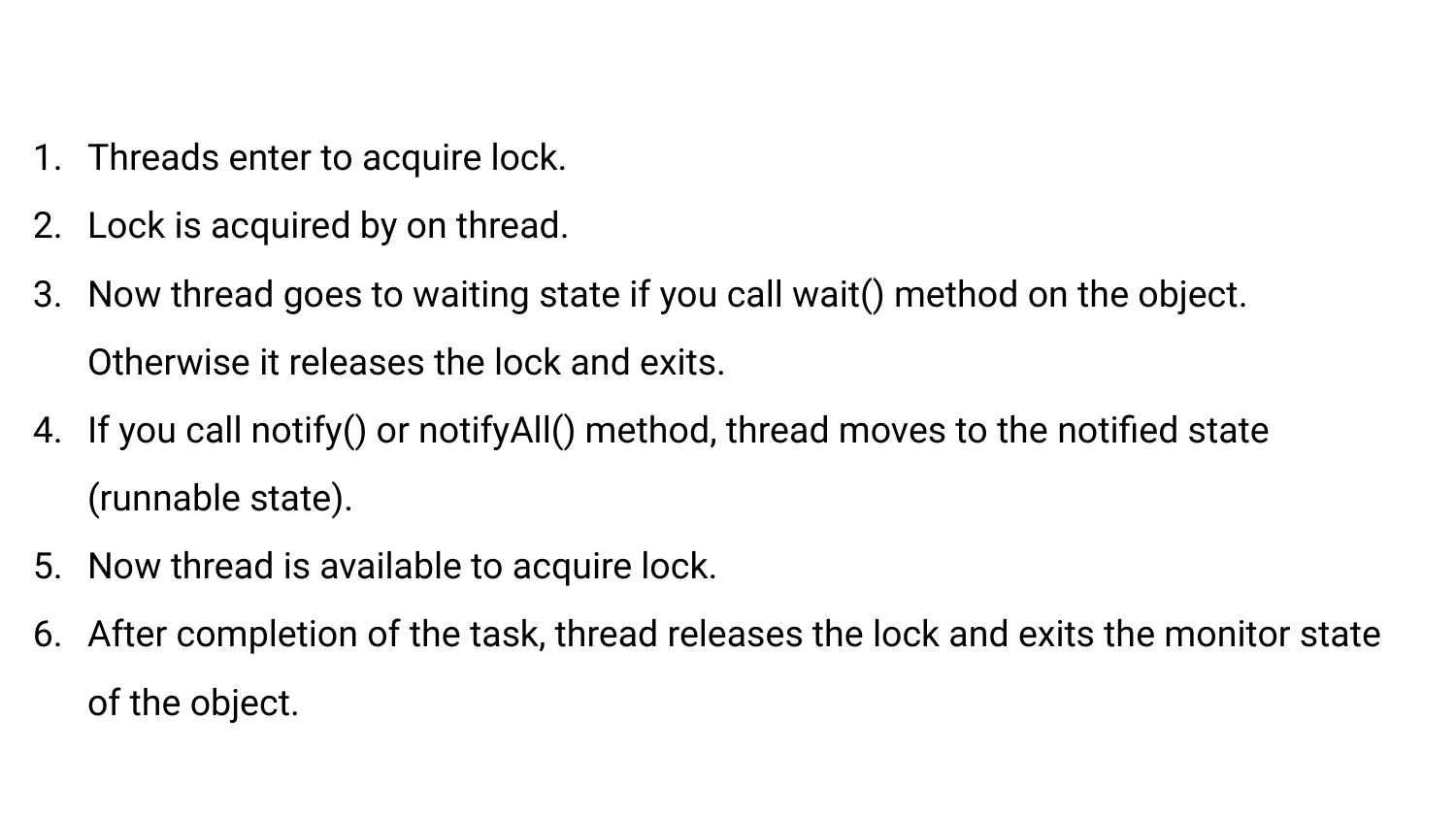

Threads enter to acquire lock.
Lock is acquired by on thread.
Now thread goes to waiting state if you call wait() method on the object. Otherwise it releases the lock and exits.
If you call notify() or notifyAll() method, thread moves to the notified state (runnable state).
Now thread is available to acquire lock.
After completion of the task, thread releases the lock and exits the monitor state of the object.